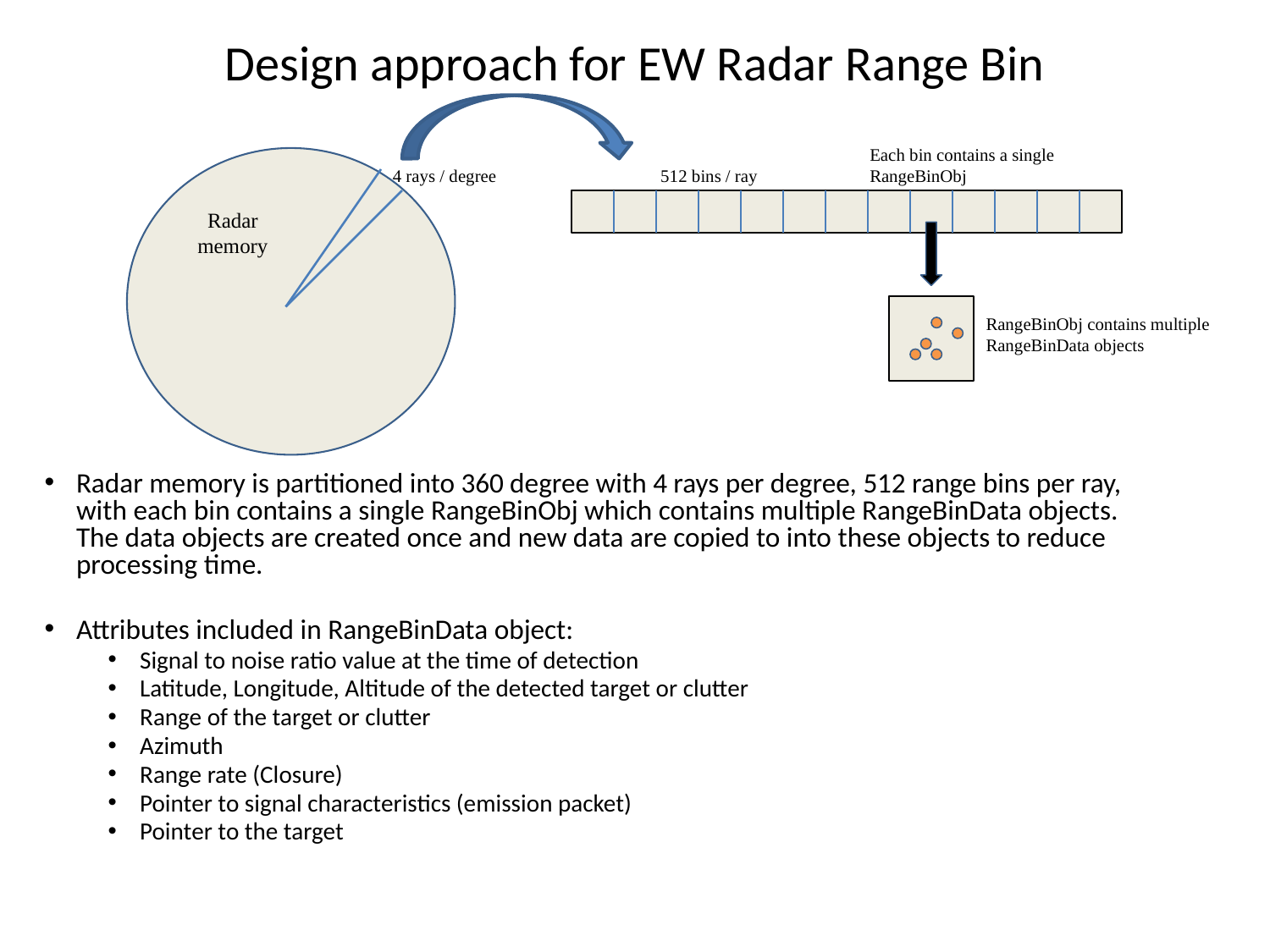

Design approach for EW Radar Range Bin

Each bin contains a single RangeBinObj

4 rays / degree
512 bins / ray

Radar memory

RangeBinObj contains multiple RangeBinData objects

Radar memory is partitioned into 360 degree with 4 rays per degree, 512 range bins per ray, with each bin contains a single RangeBinObj which contains multiple RangeBinData objects.  The data objects are created once and new data are copied to into these objects to reduce processing time.

Attributes included in RangeBinData object:
Signal to noise ratio value at the time of detection
Latitude, Longitude, Altitude of the detected target or clutter
Range of the target or clutter
Azimuth
Range rate (Closure)
Pointer to signal characteristics (emission packet)
Pointer to the target